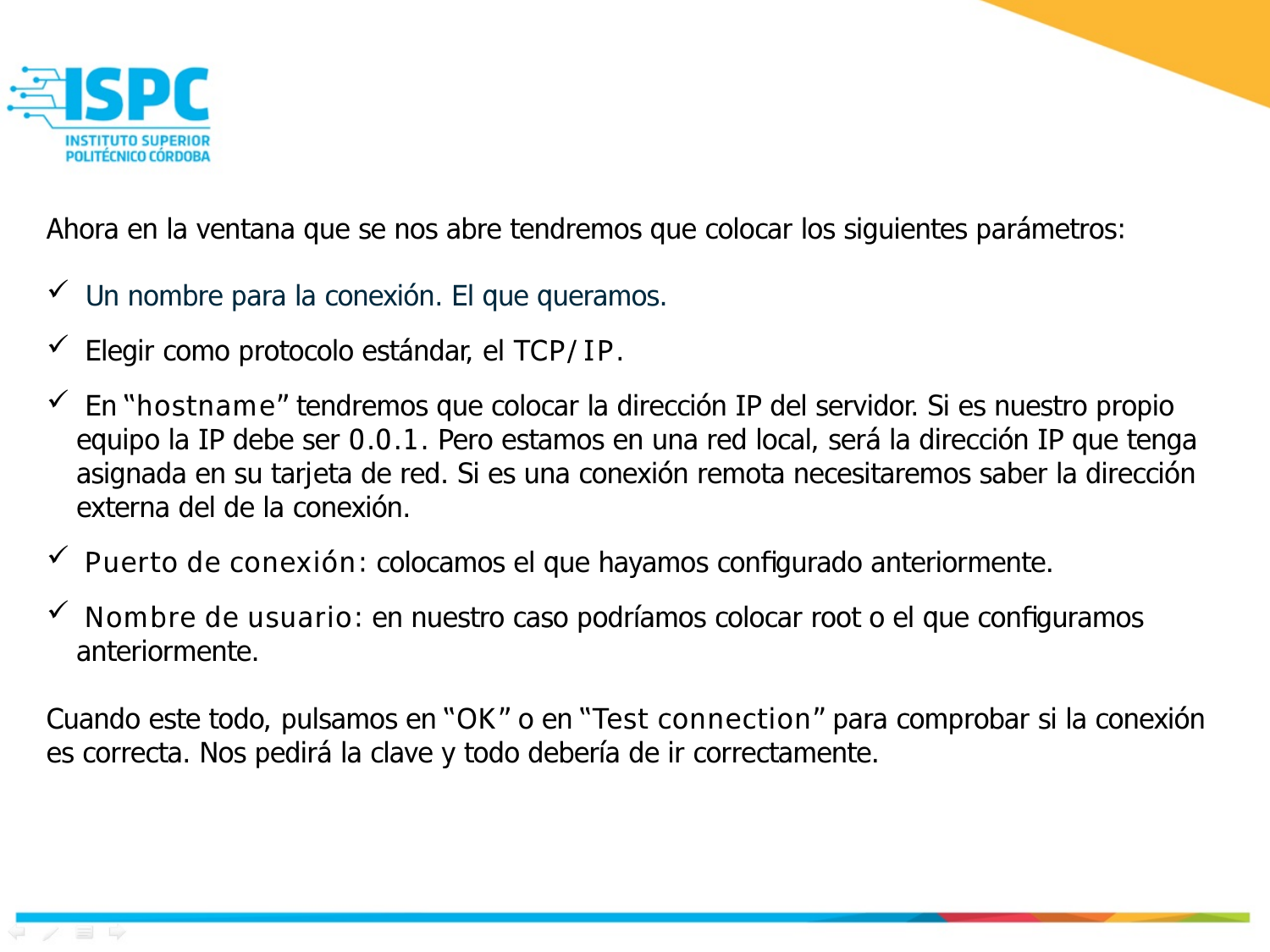

Ahora en la ventana que se nos abre tendremos que colocar los siguientes parámetros:

 Un nombre para la conexión. El que queramos.

 Elegir como protocolo estándar, el TCP/IP.

 En “hostname” tendremos que colocar la dirección IP del servidor. Si es nuestro propio equipo la IP debe ser 0.0.1. Pero estamos en una red local, será la dirección IP que tenga asignada en su tarjeta de red. Si es una conexión remota necesitaremos saber la dirección externa del de la conexión.

 Puerto de conexión: colocamos el que hayamos configurado anteriormente.

 Nombre de usuario: en nuestro caso podríamos colocar root o el que configuramos anteriormente.

Cuando este todo, pulsamos en “OK” o en “Test connection” para comprobar si la conexión es correcta. Nos pedirá la clave y todo debería de ir correctamente.